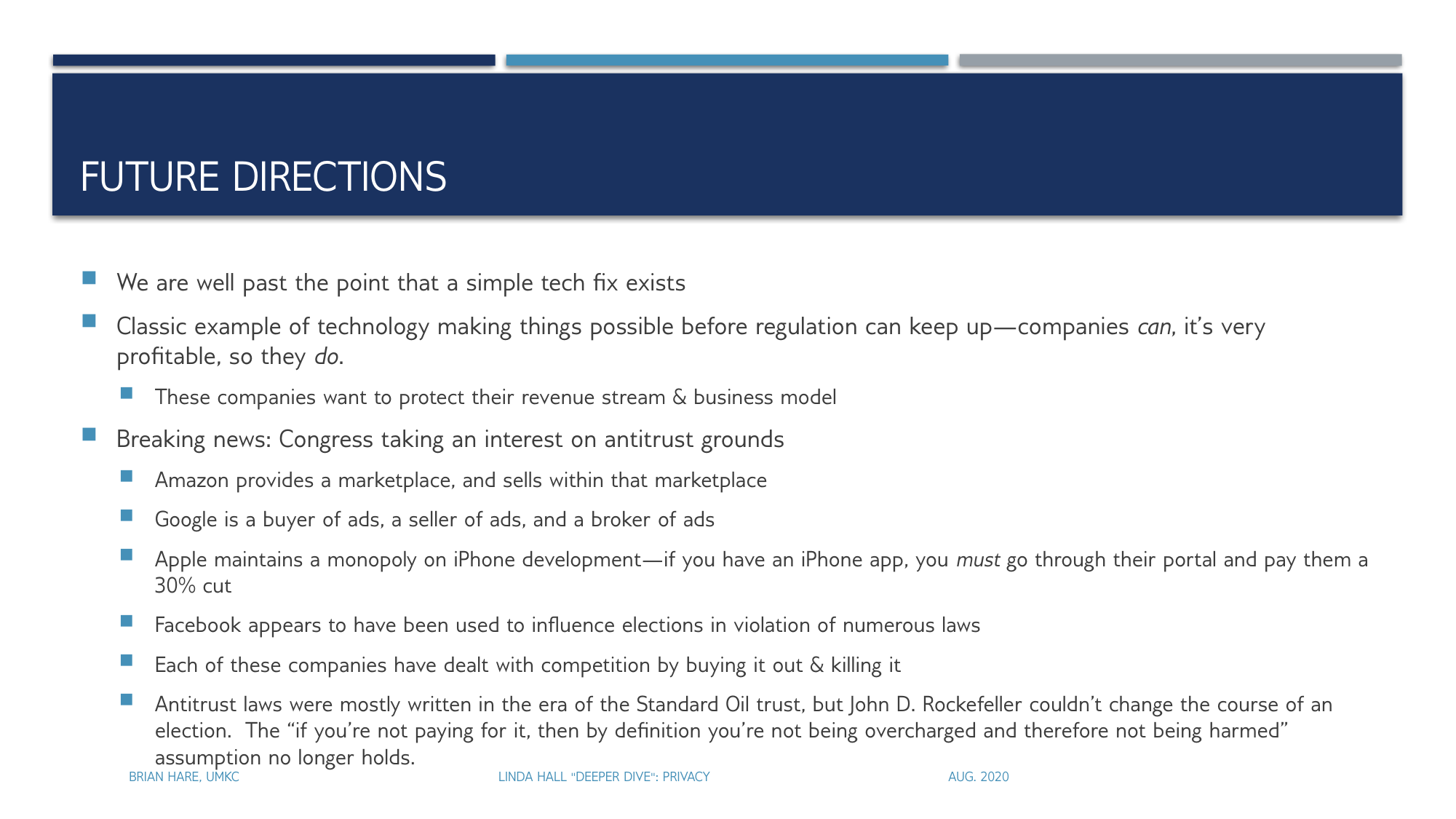

# Future directions
We are well past the point that a simple tech fix exists
Classic example of technology making things possible before regulation can keep up—companies can, it’s very profitable, so they do.
These companies want to protect their revenue stream & business model
Breaking news: Congress taking an interest on antitrust grounds
Amazon provides a marketplace, and sells within that marketplace
Google is a buyer of ads, a seller of ads, and a broker of ads
Apple maintains a monopoly on iPhone development—if you have an iPhone app, you must go through their portal and pay them a 30% cut
Facebook appears to have been used to influence elections in violation of numerous laws
Each of these companies have dealt with competition by buying it out & killing it
Antitrust laws were mostly written in the era of the Standard Oil trust, but John D. Rockefeller couldn’t change the course of an election.  The “if you’re not paying for it, then by definition you’re not being overcharged and therefore not being harmed” assumption no longer holds.

Brian Hare, UMKC                                                              Linda Hall "Deeper Dive": Privacy                                                         Aug. 2020